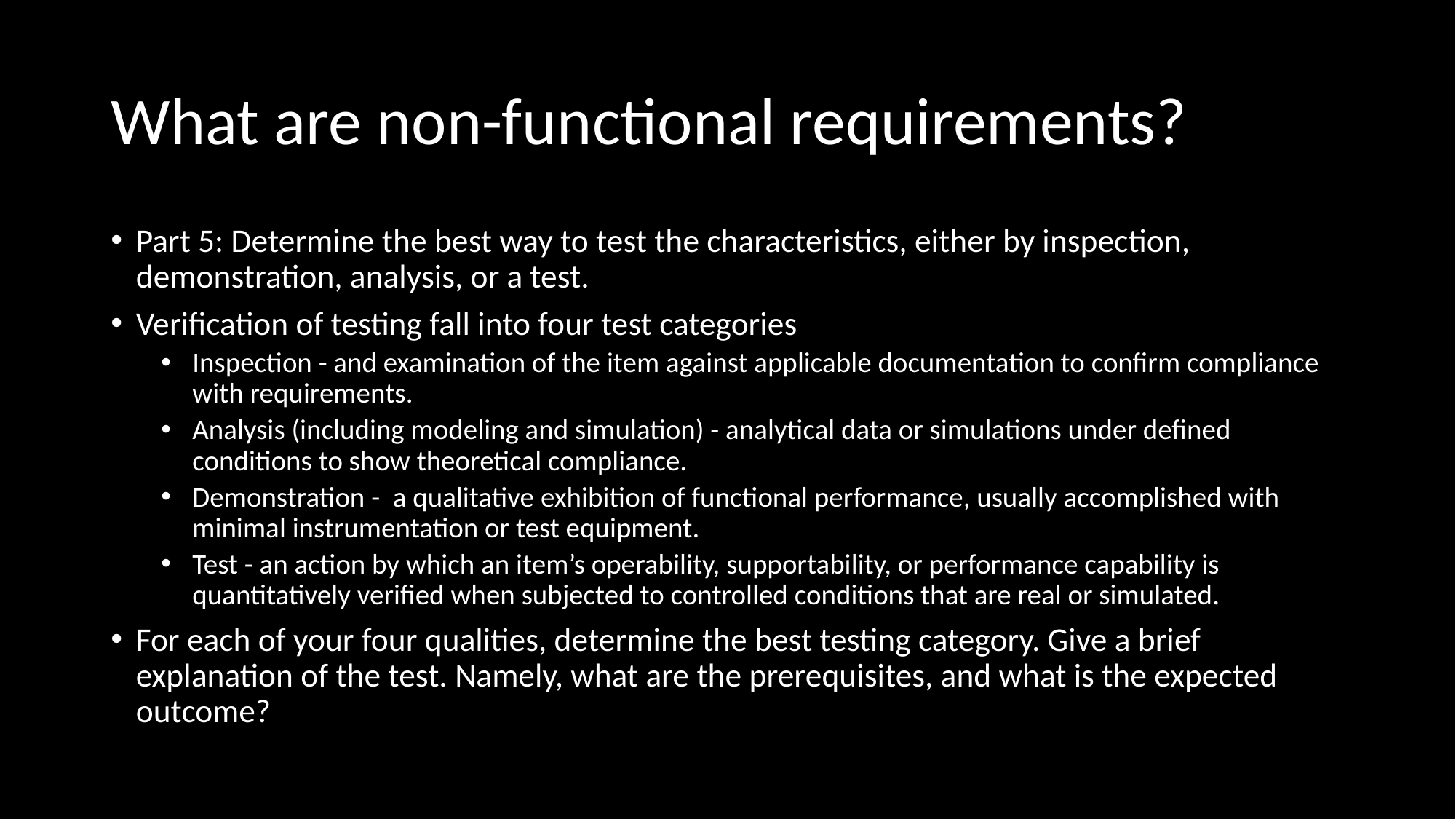

# What are non-functional requirements?
Part 5: Determine the best way to test the characteristics, either by inspection, demonstration, analysis, or a test.
Verification of testing fall into four test categories
Inspection - and examination of the item against applicable documentation to confirm compliance with requirements.
Analysis (including modeling and simulation) - analytical data or simulations under defined conditions to show theoretical compliance.
Demonstration -  a qualitative exhibition of functional performance, usually accomplished with minimal instrumentation or test equipment.
Test - an action by which an item’s operability, supportability, or performance capability is quantitatively verified when subjected to controlled conditions that are real or simulated.
For each of your four qualities, determine the best testing category. Give a brief explanation of the test. Namely, what are the prerequisites, and what is the expected outcome?